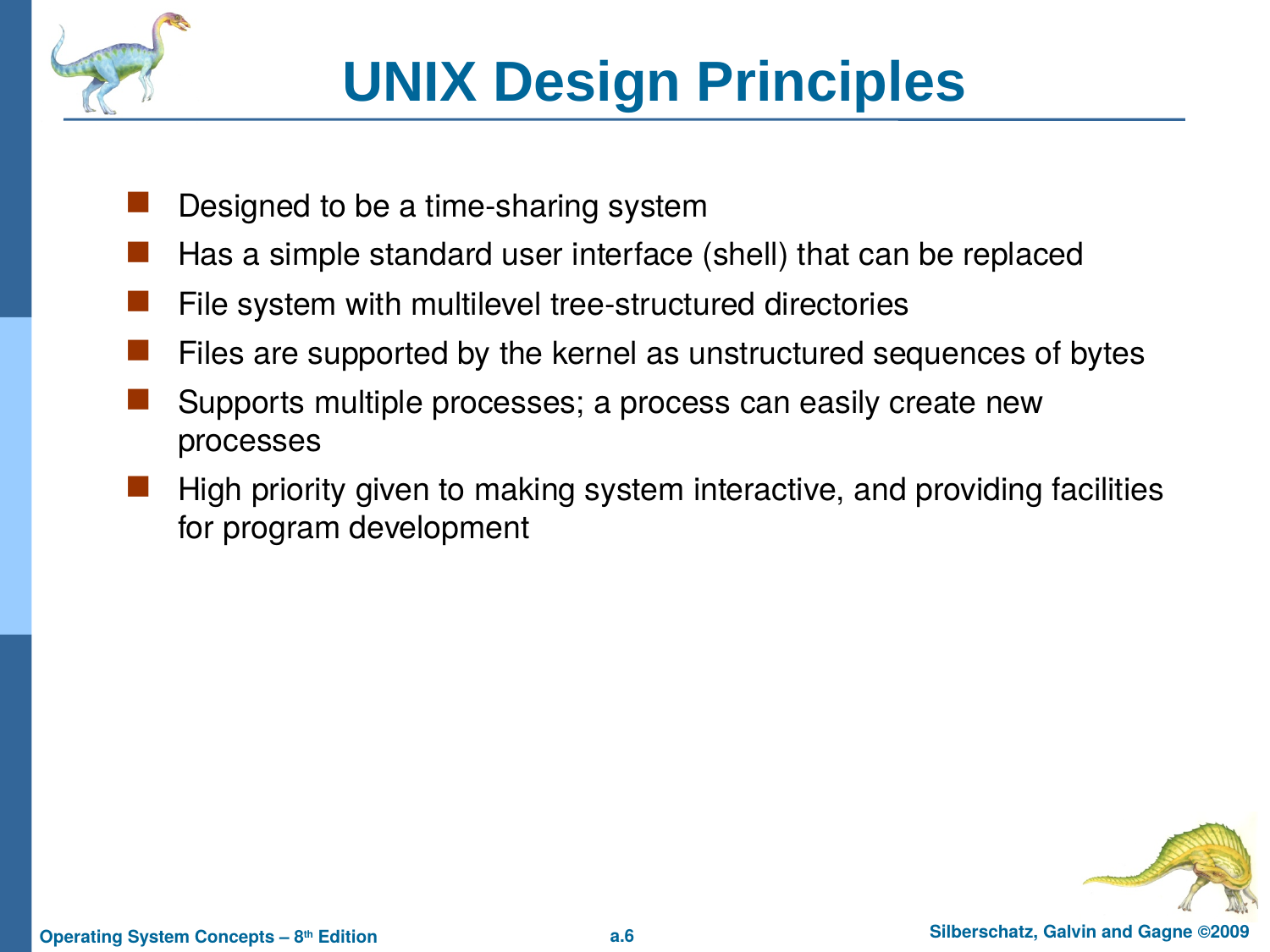

# UNIX Design Principles
Designed to be a time-sharing system
Has a simple standard user interface (shell) that can be replaced
File system with multilevel tree-structured directories
Files are supported by the kernel as unstructured sequences of bytes
Supports multiple processes; a process can easily create new processes
High priority given to making system interactive, and providing facilities for program development